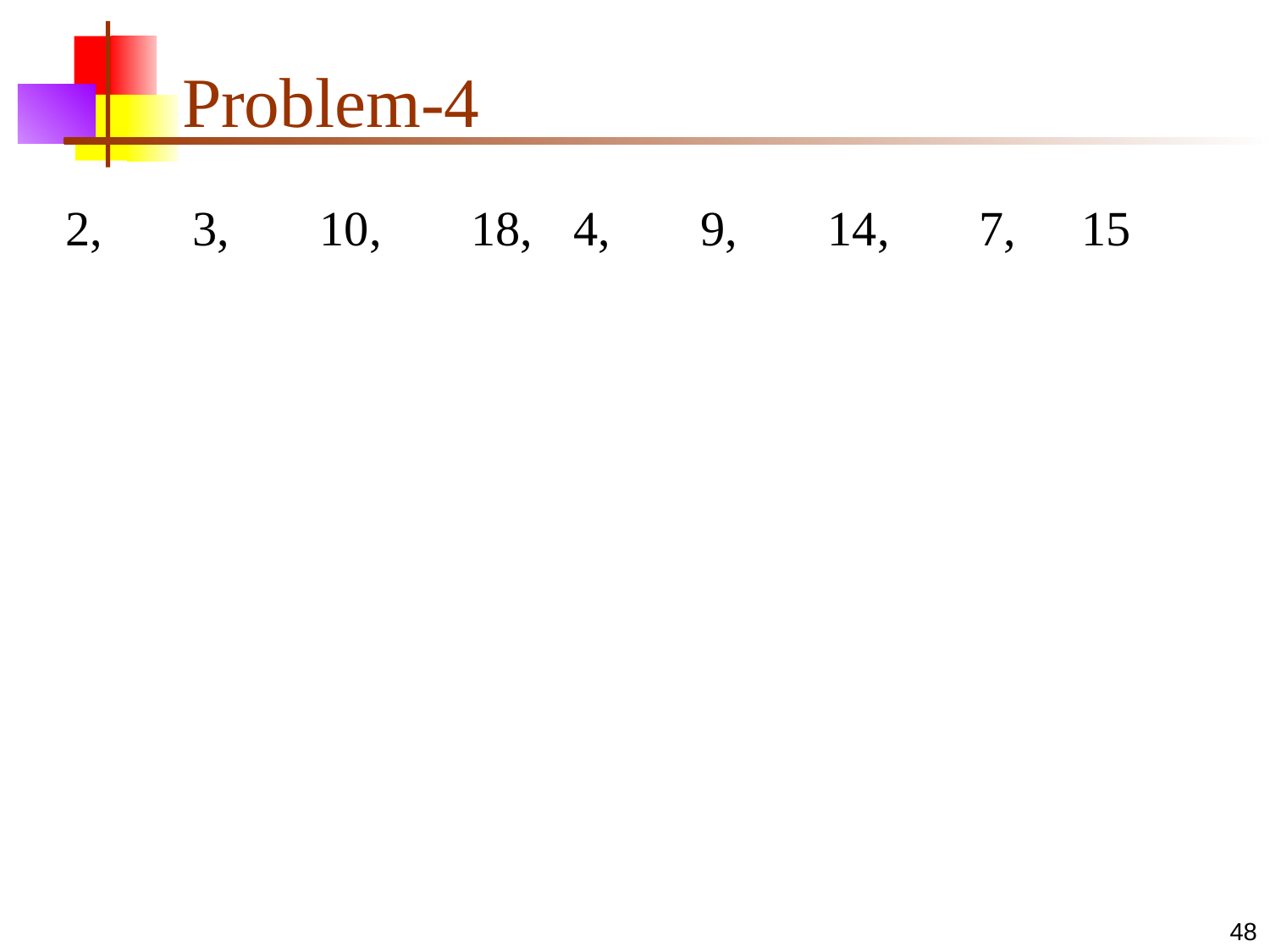

# Problem-4
2,	3,	10,	  18,	4,	9,	14,	  7,	15
48